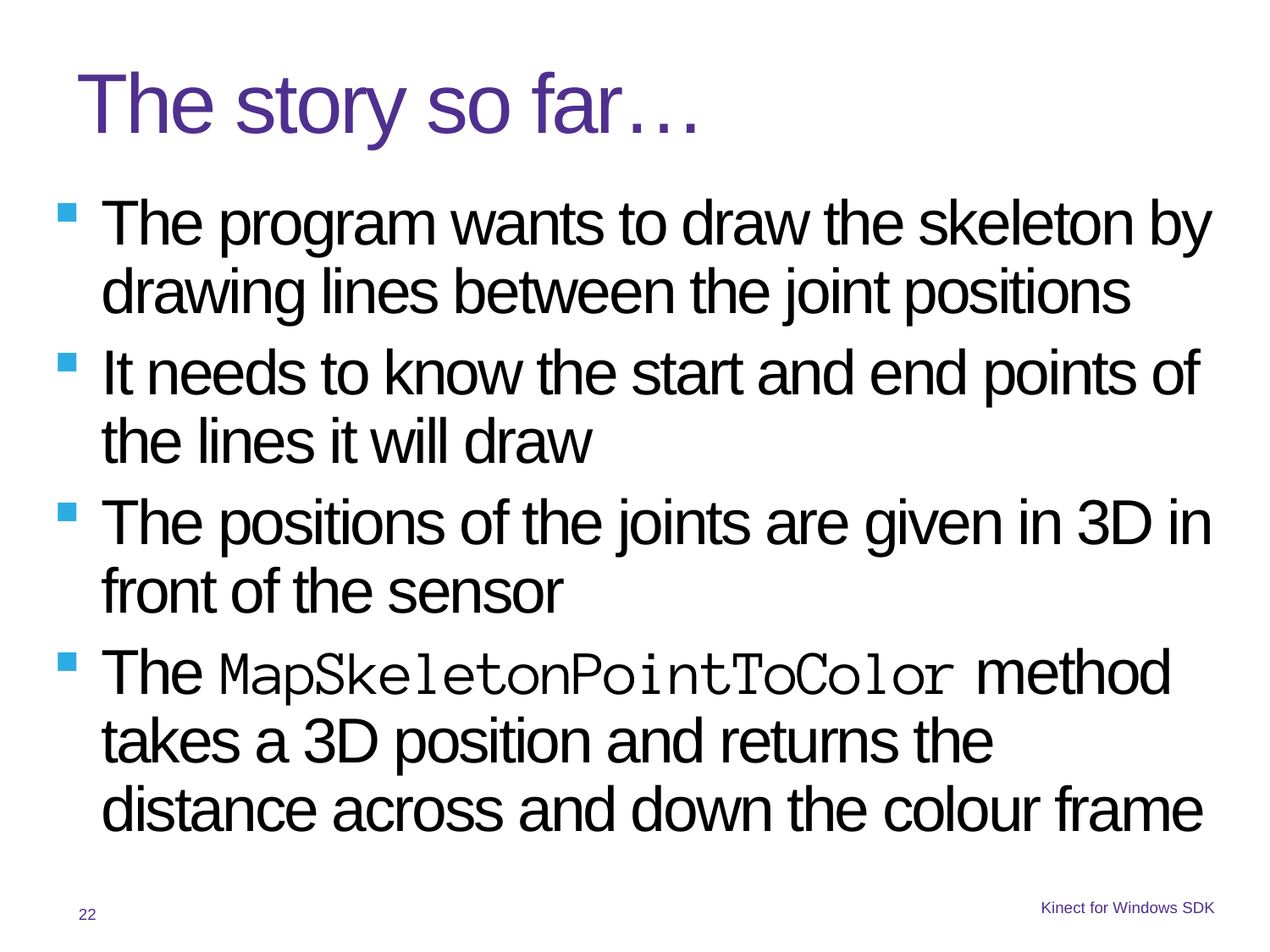

# The story so far…
The program wants to draw the skeleton by drawing lines between the joint positions
It needs to know the start and end points of the lines it will draw
The positions of the joints are given in 3D in front of the sensor
The MapSkeletonPointToColor method takes a 3D position and returns the distance across and down the colour frame
22